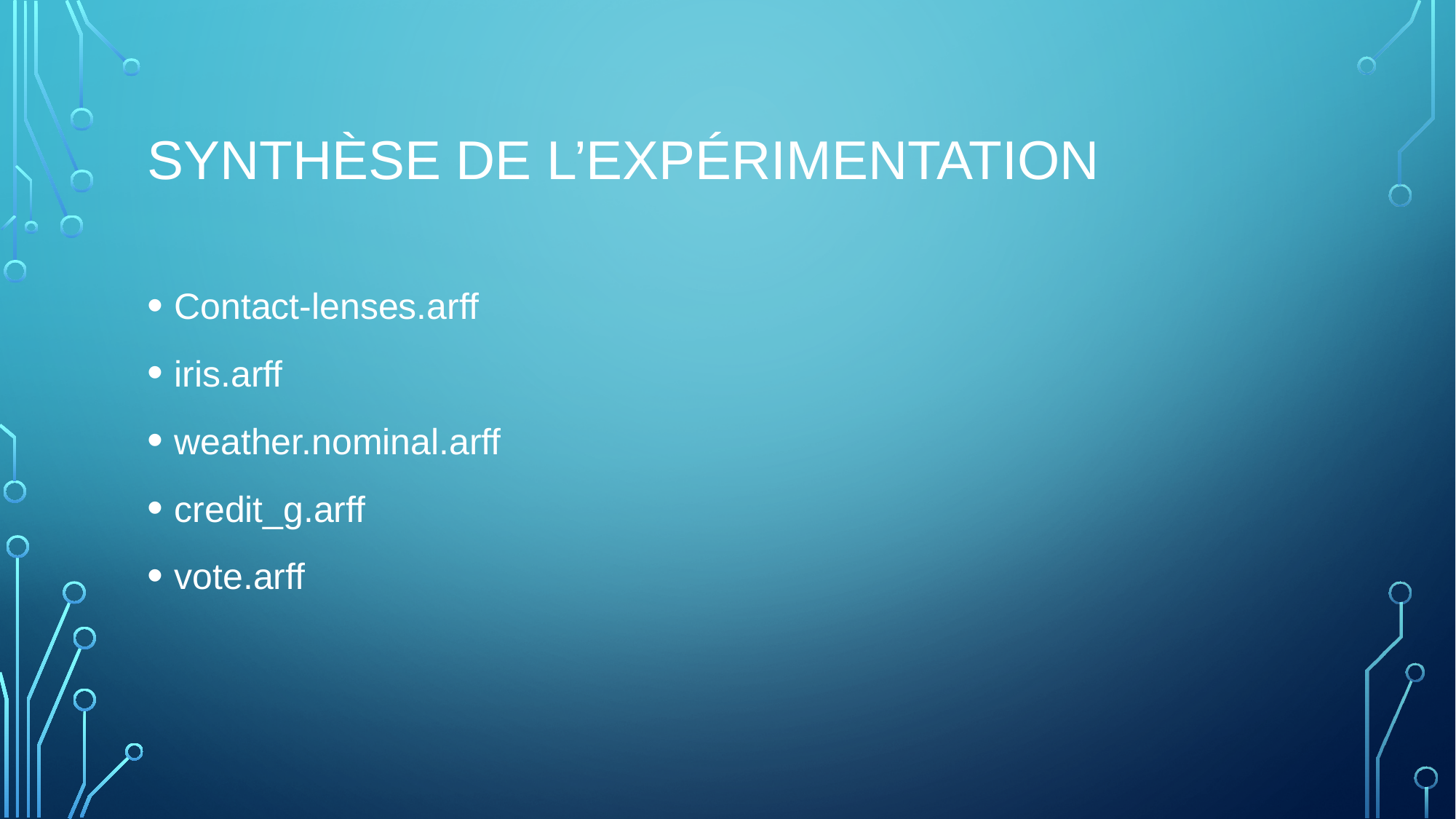

# SYNTHÈSE DE L’EXPÉRIMENTATION
Contact-lenses.arff
iris.arff
weather.nominal.arff
credit_g.arff
vote.arff